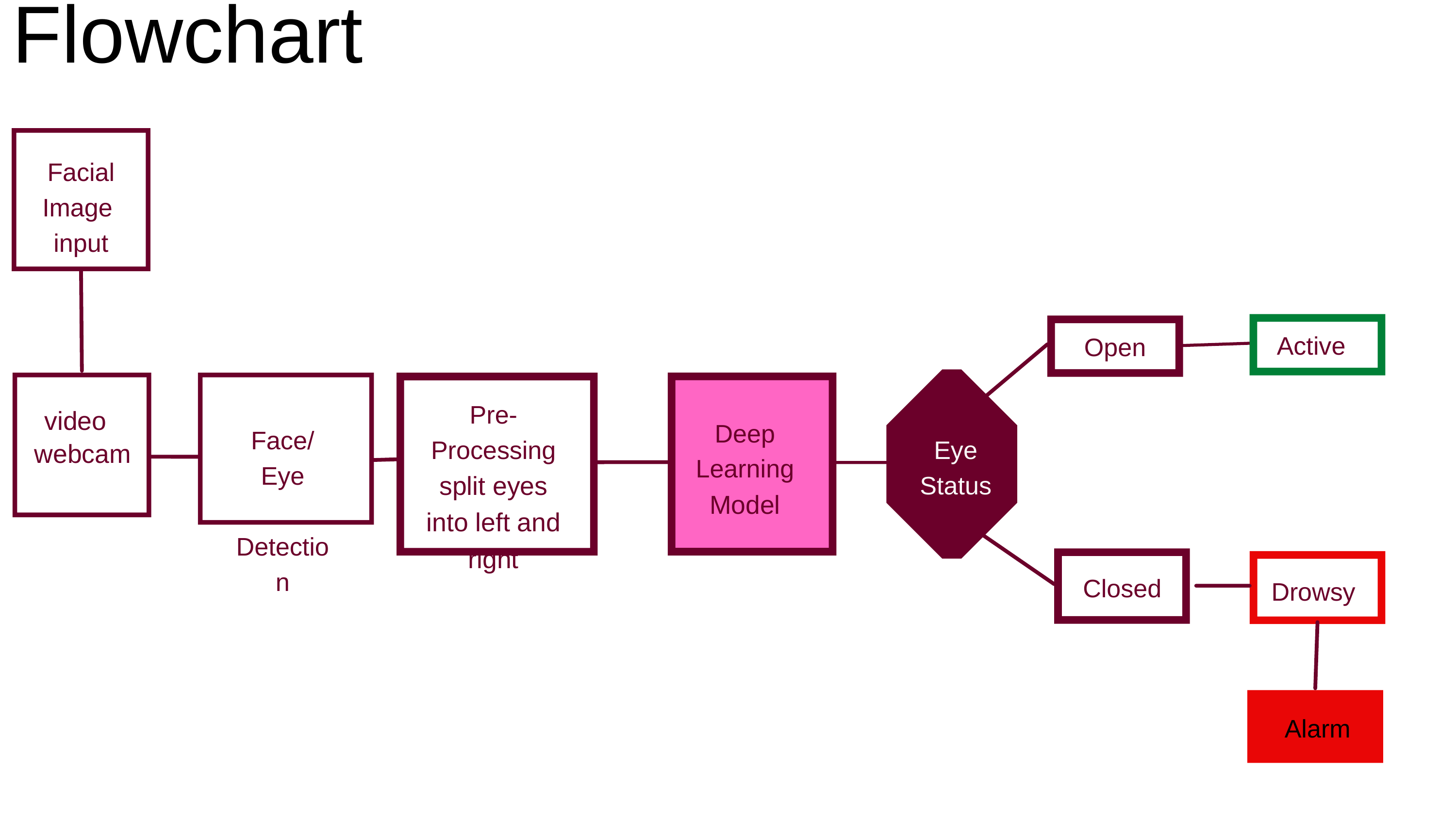

Flowchart

Facial Image
input
webcam

Active
Open

Face/Eye
 Detection

Pre-Processing
split eyes into left and right

video
Deep Learning
Model

Eye Status
webcam

Closed
Drowsy

Alarm